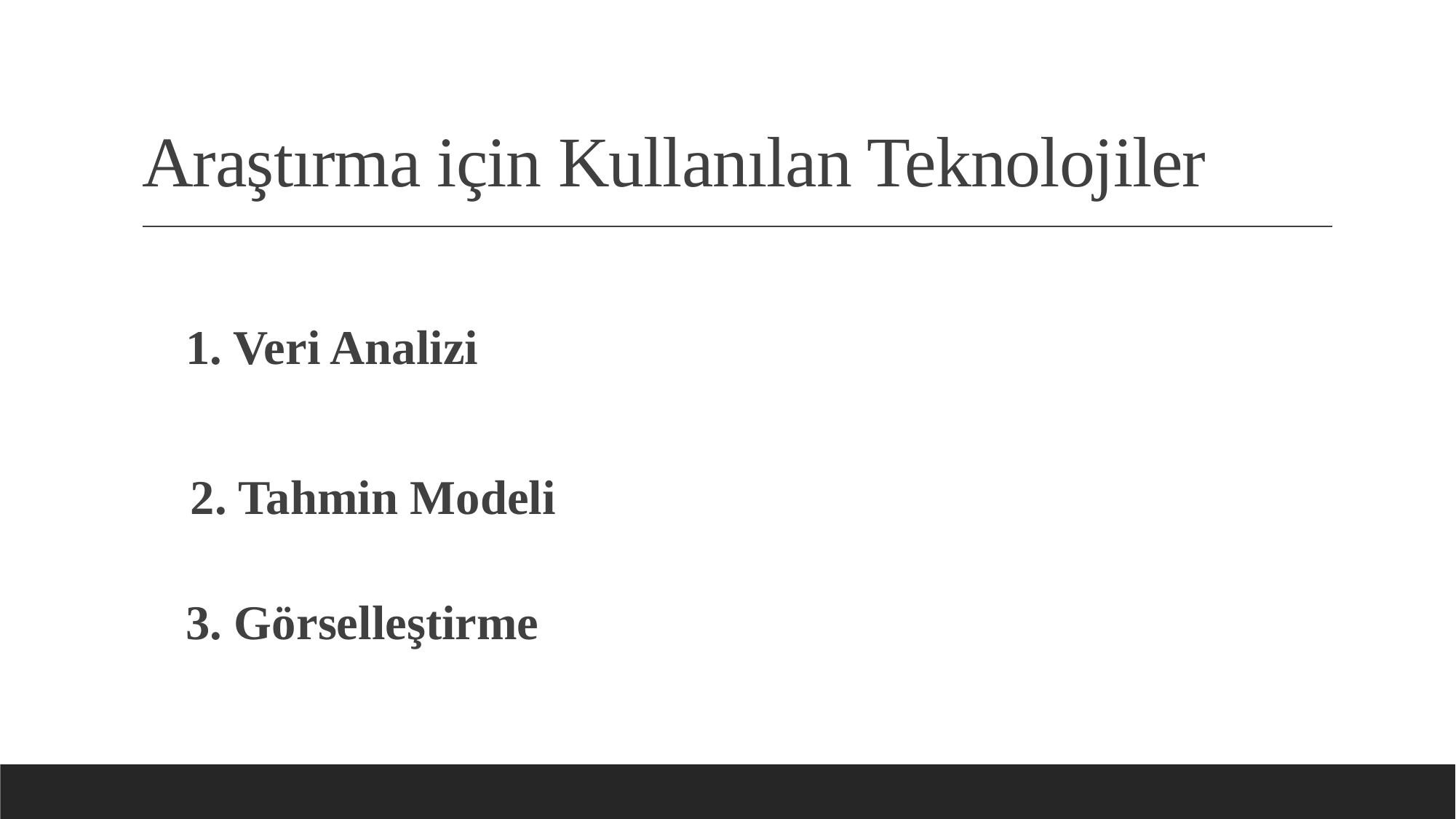

# Araştırma için Kullanılan Teknolojiler
1. Veri Analizi
    2. Tahmin Modeli
3. Görselleştirme